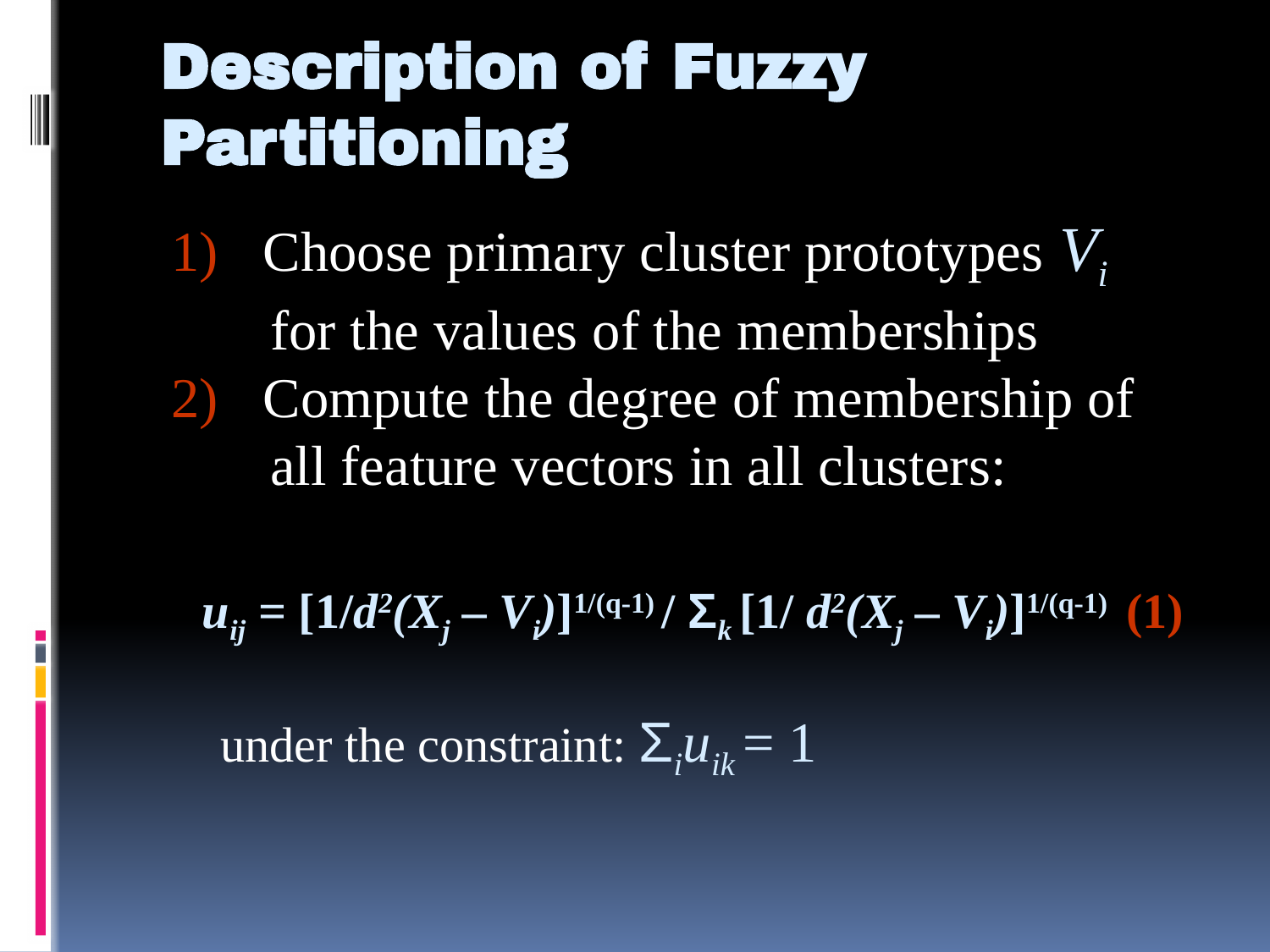

Description of Fuzzy Partitioning
  Choose primary cluster prototypes Vi
       for the values of the memberships
  Compute the degree of membership of
       all feature vectors in all clusters:

uij = [1/d2(Xj – Vi)]1/(q-1) / Σk [1/ d2(Xj – Vi)]1/(q-1)  (1)

    under the constraint: Σiuik = 1